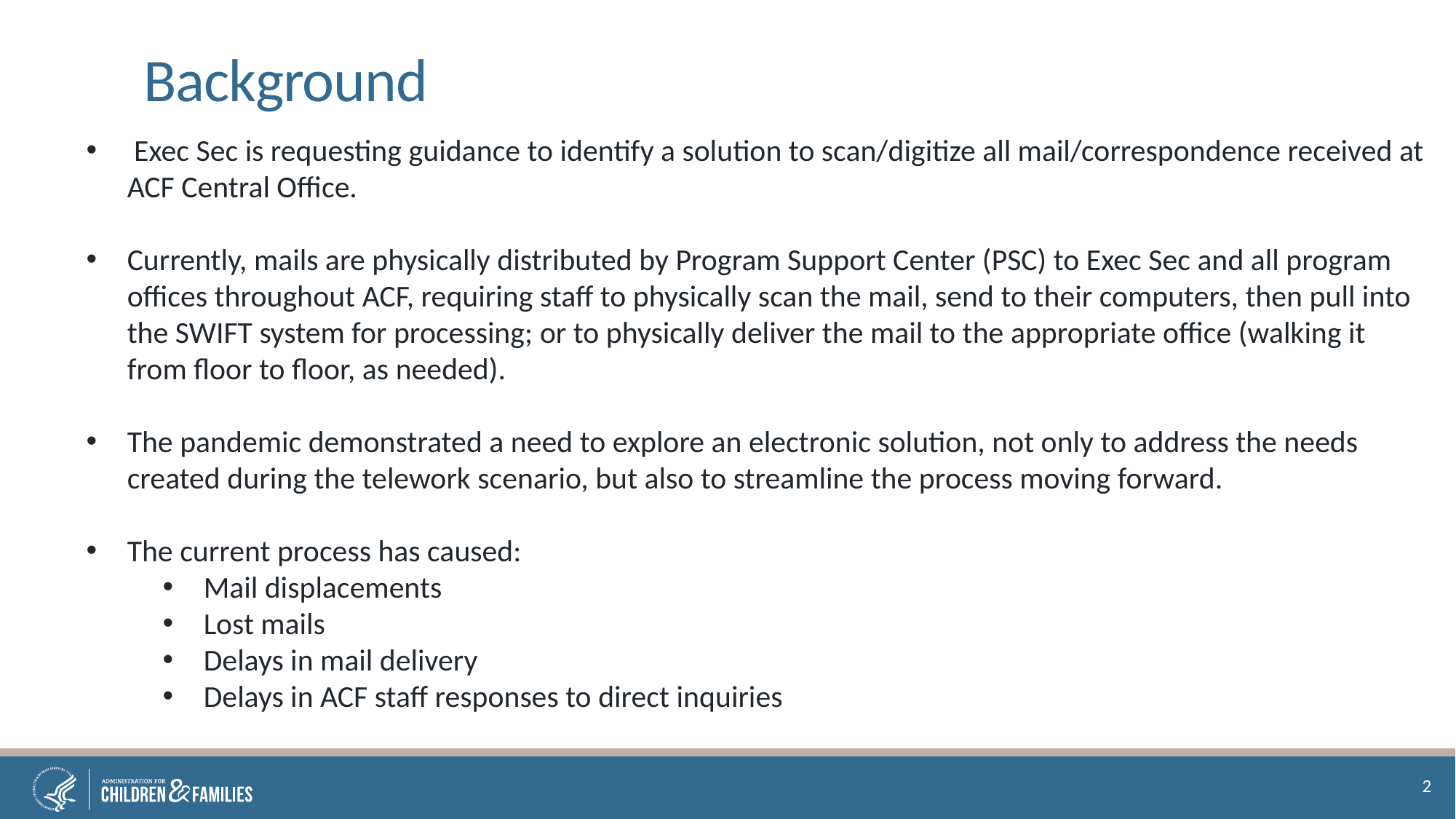

# Background
 Exec Sec is requesting guidance to identify a solution to scan/digitize all mail/correspondence received at ACF Central Office.

Currently, mails are physically distributed by Program Support Center (PSC) to Exec Sec and all program offices throughout ACF, requiring staff to physically scan the mail, send to their computers, then pull into the SWIFT system for processing; or to physically deliver the mail to the appropriate office (walking it from floor to floor, as needed).

The pandemic demonstrated a need to explore an electronic solution, not only to address the needs created during the telework scenario, but also to streamline the process moving forward.

The current process has caused:
Mail displacements
Lost mails
Delays in mail delivery
Delays in ACF staff responses to direct inquiries

2